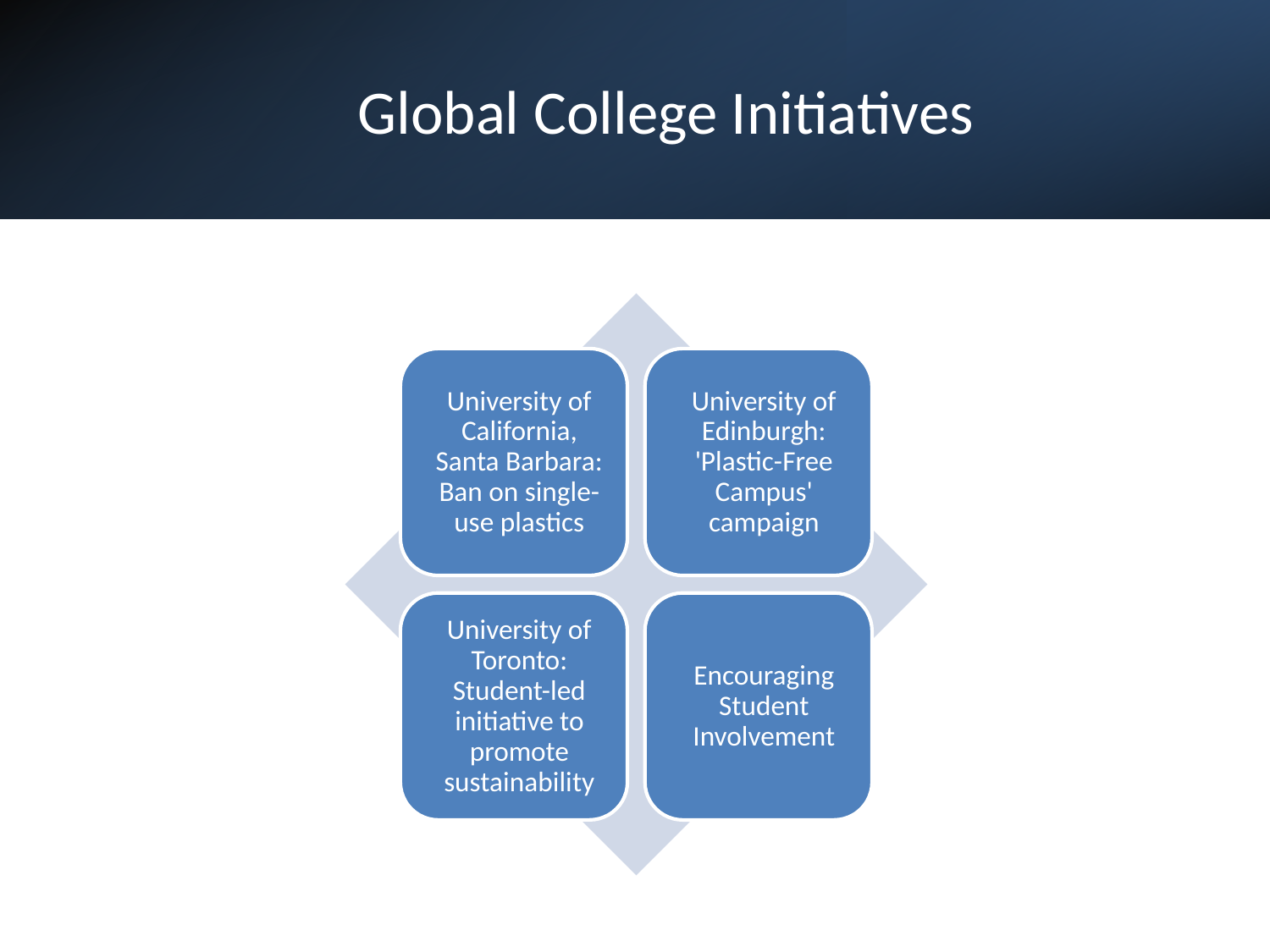

# Global College Initiatives
University of California, Santa Barbara: Ban on single-use plastics
University of Edinburgh: 'Plastic-Free Campus' campaign
University of Toronto: Student-led initiative to promote sustainability
Encouraging Student Involvement